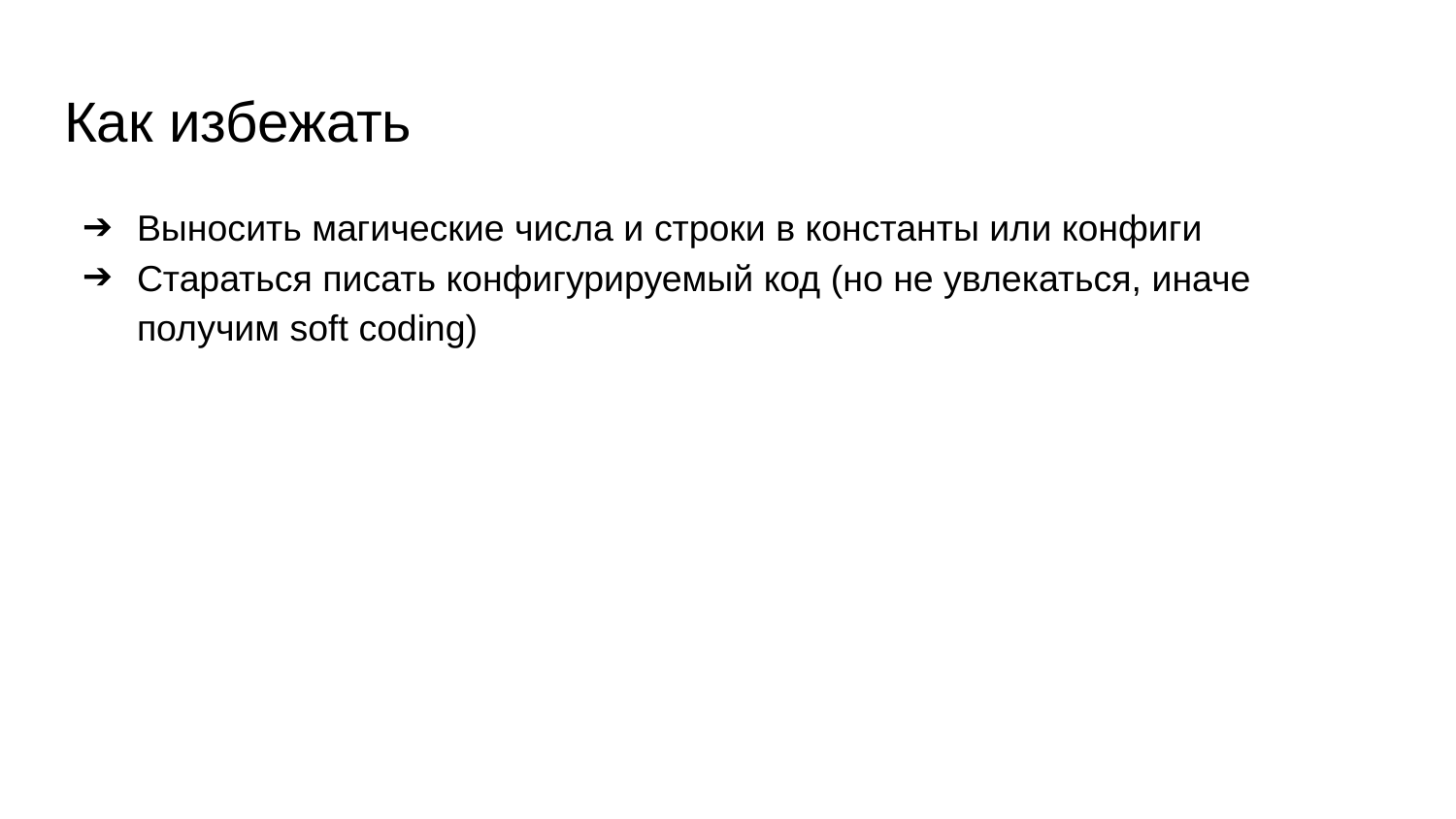

# Как избежать
Выносить магические числа и строки в константы или конфиги
Стараться писать конфигурируемый код (но не увлекаться, иначе получим soft coding)